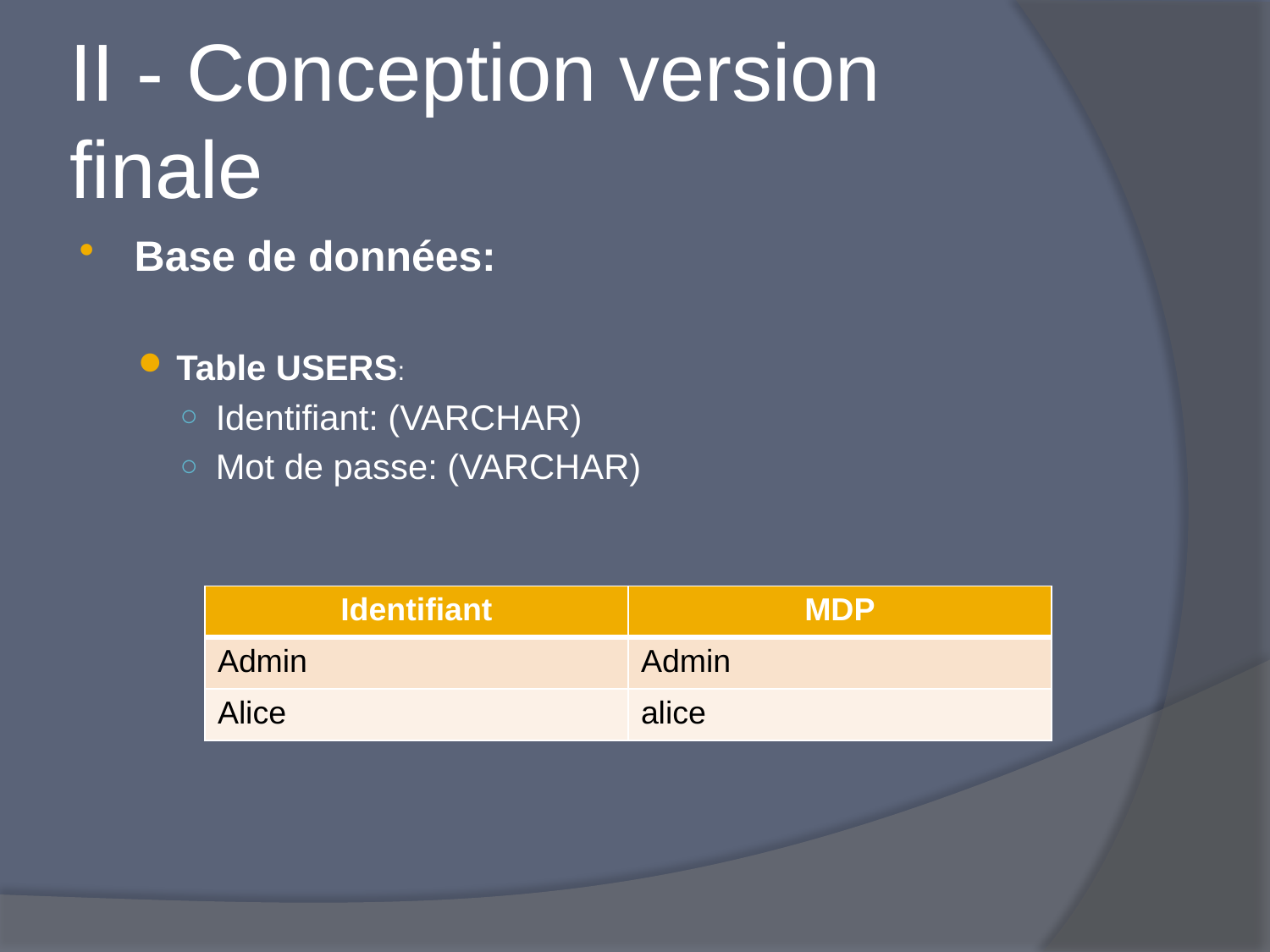

# II - Conception version finale
Base de données:

Table USERS:
Identifiant: (VARCHAR)
Mot de passe: (VARCHAR)

| Identifiant | MDP |
| --- | --- |
| Admin | Admin |
| Alice | alice |